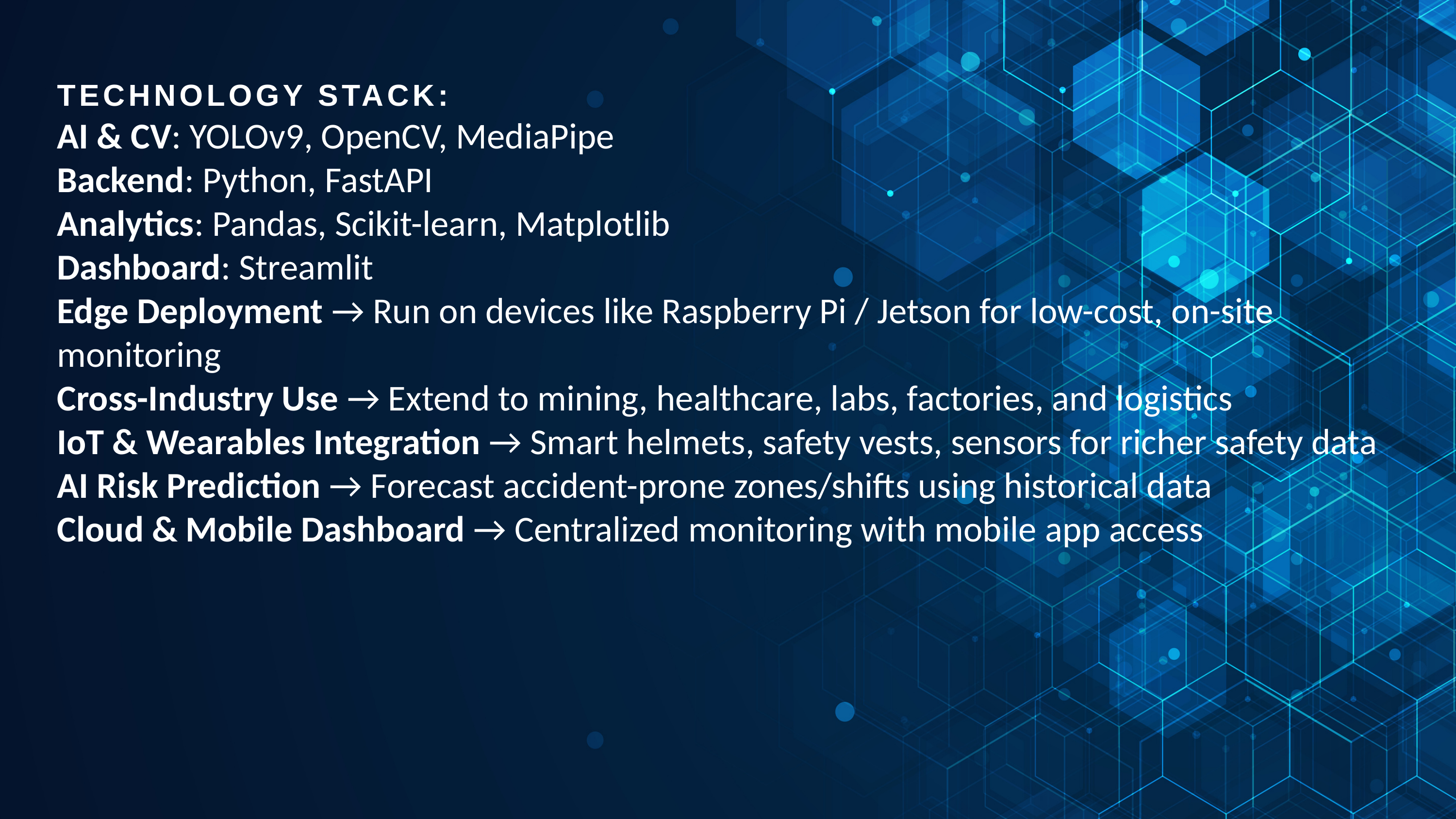

TECHNOLOGY STACK:
AI & CV: YOLOv9, OpenCV, MediaPipe
Backend: Python, FastAPI
Analytics: Pandas, Scikit-learn, Matplotlib
Dashboard: Streamlit
Edge Deployment → Run on devices like Raspberry Pi / Jetson for low-cost, on-site monitoring
Cross-Industry Use → Extend to mining, healthcare, labs, factories, and logistics
IoT & Wearables Integration → Smart helmets, safety vests, sensors for richer safety data
AI Risk Prediction → Forecast accident-prone zones/shifts using historical data
Cloud & Mobile Dashboard → Centralized monitoring with mobile app access